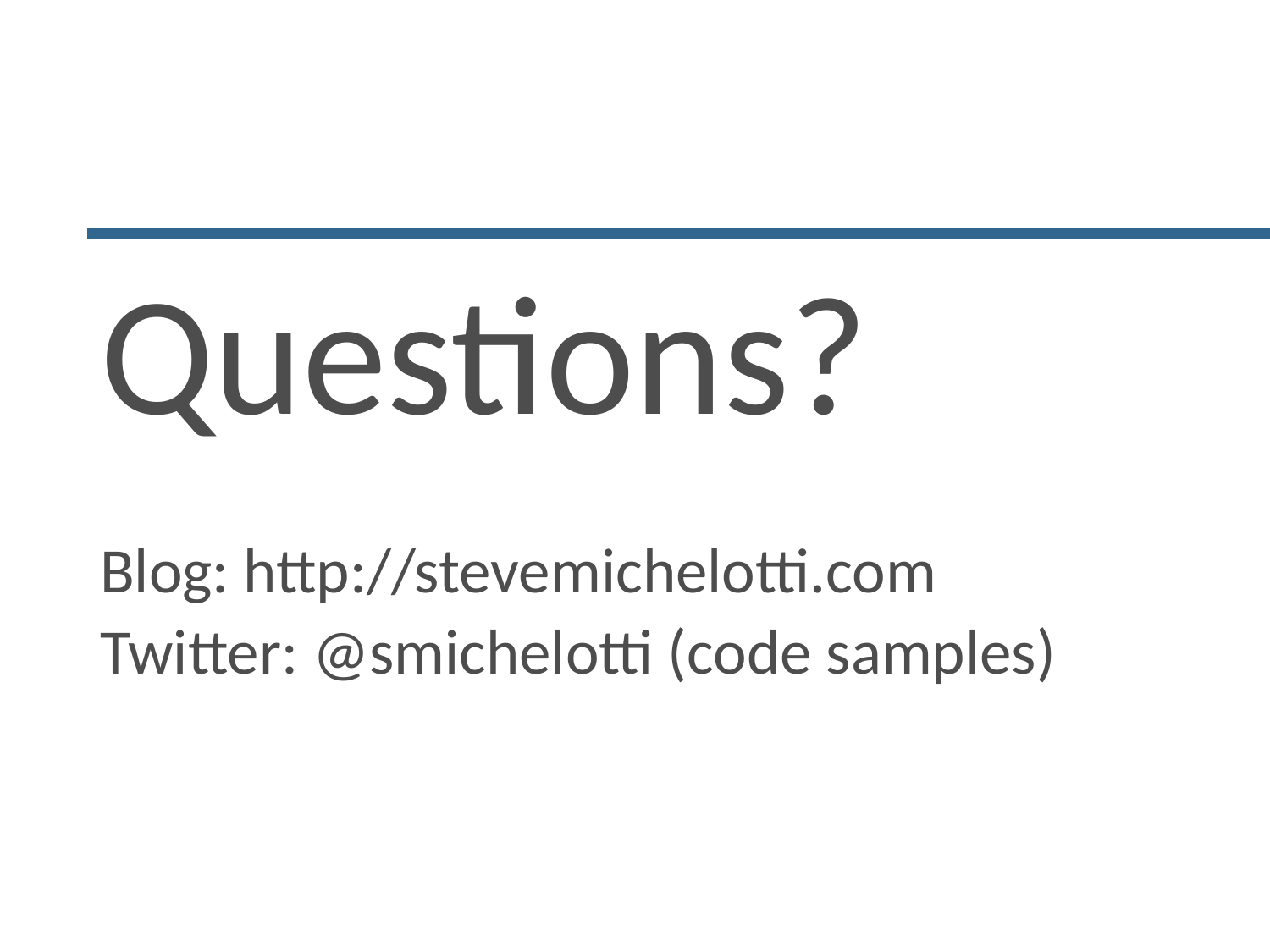

#
Questions?

Blog: http://stevemichelotti.com
Twitter: @smichelotti (code samples)